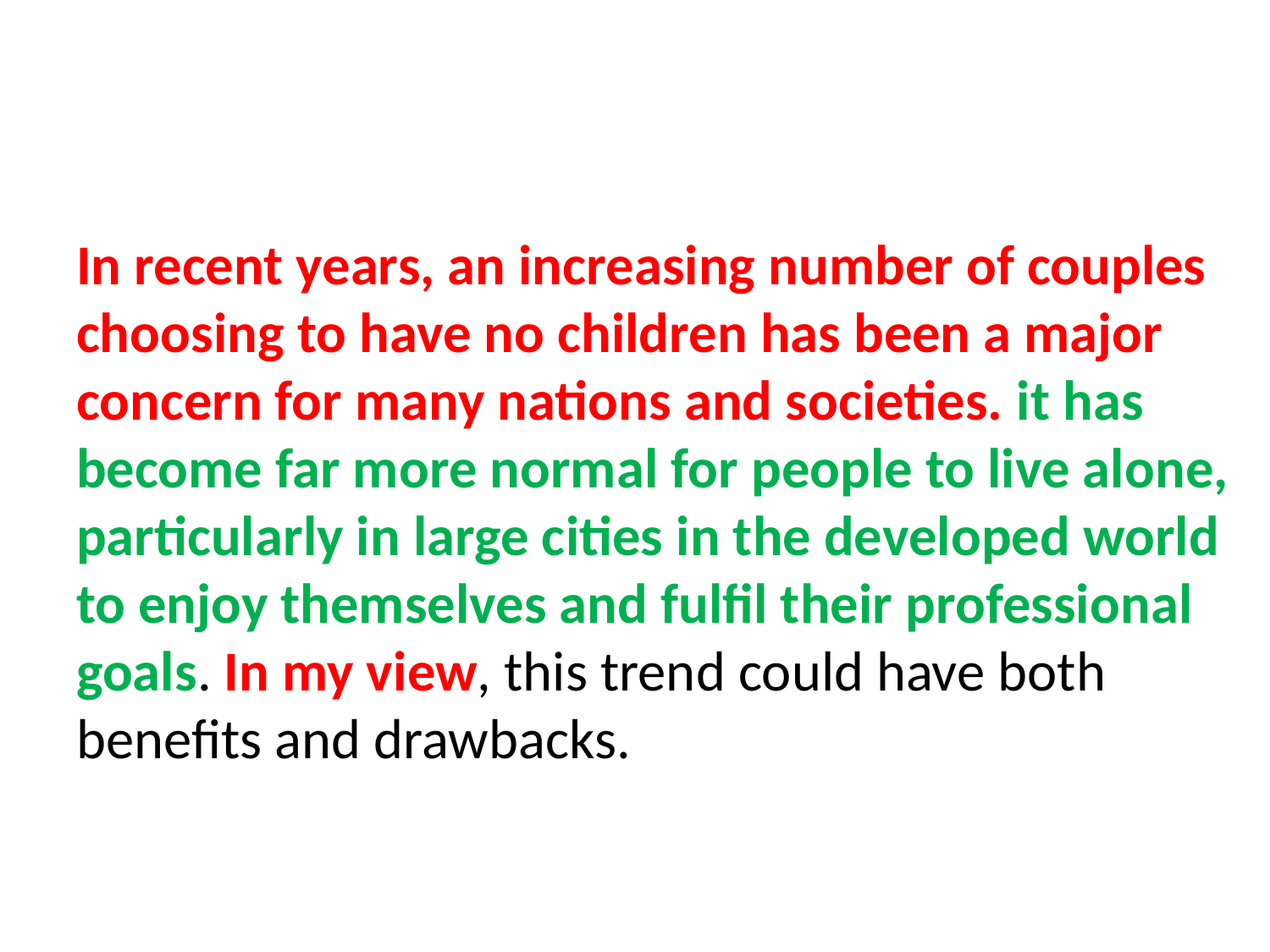

#
In recent years, an increasing number of couples choosing to have no children has been a major concern for many nations and societies. it has become far more normal for people to live alone, particularly in large cities in the developed world to enjoy themselves and fulfil their professional goals. In my view, this trend could have both benefits and drawbacks.